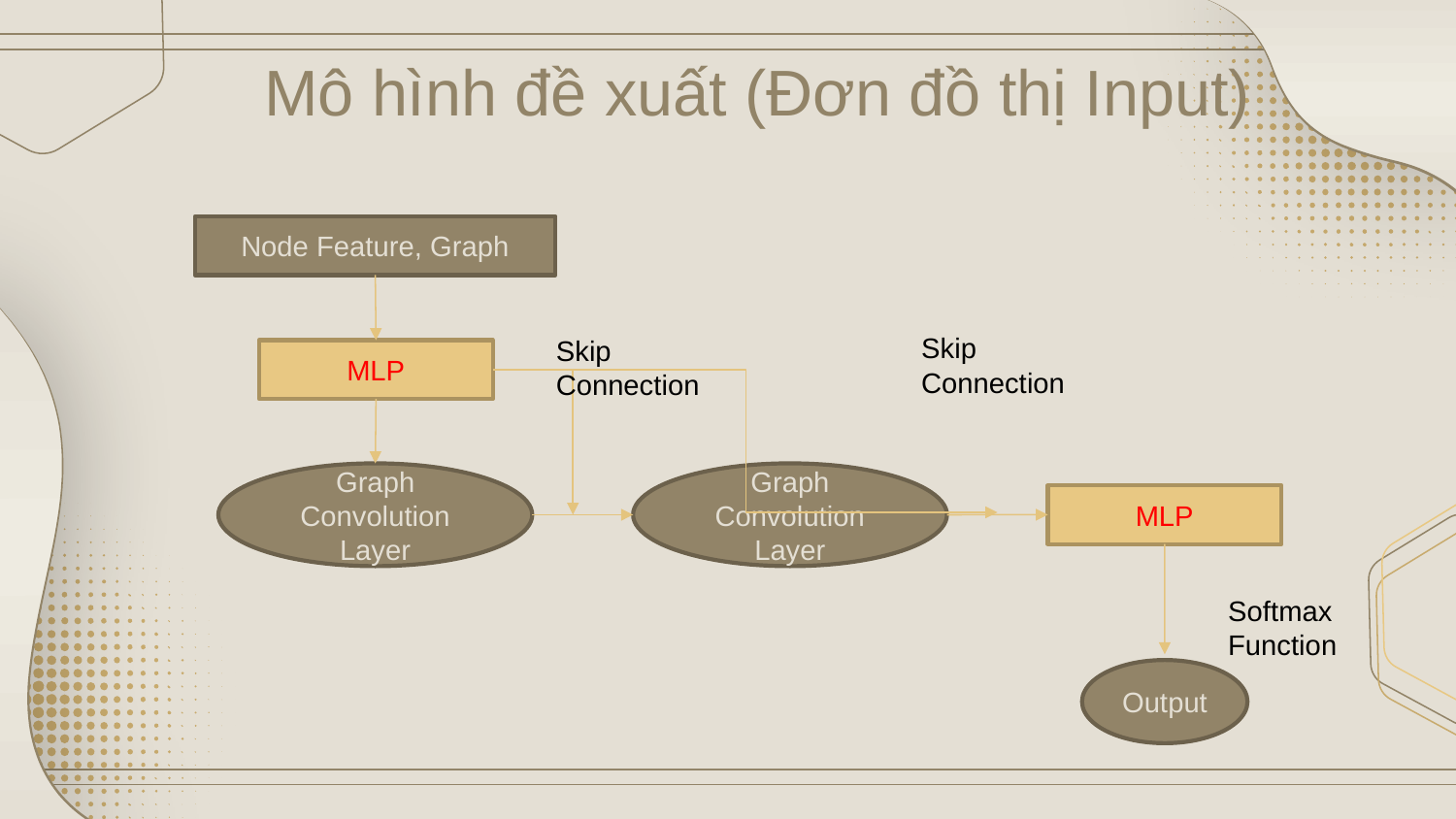

# Mô hình đề xuất (Đơn đồ thị Input)
Node Feature, Graph
Skip Connection
Skip Connection
MLP
Graph Convolution Layer
Graph Convolution Layer
MLP
Softmax Function
Output